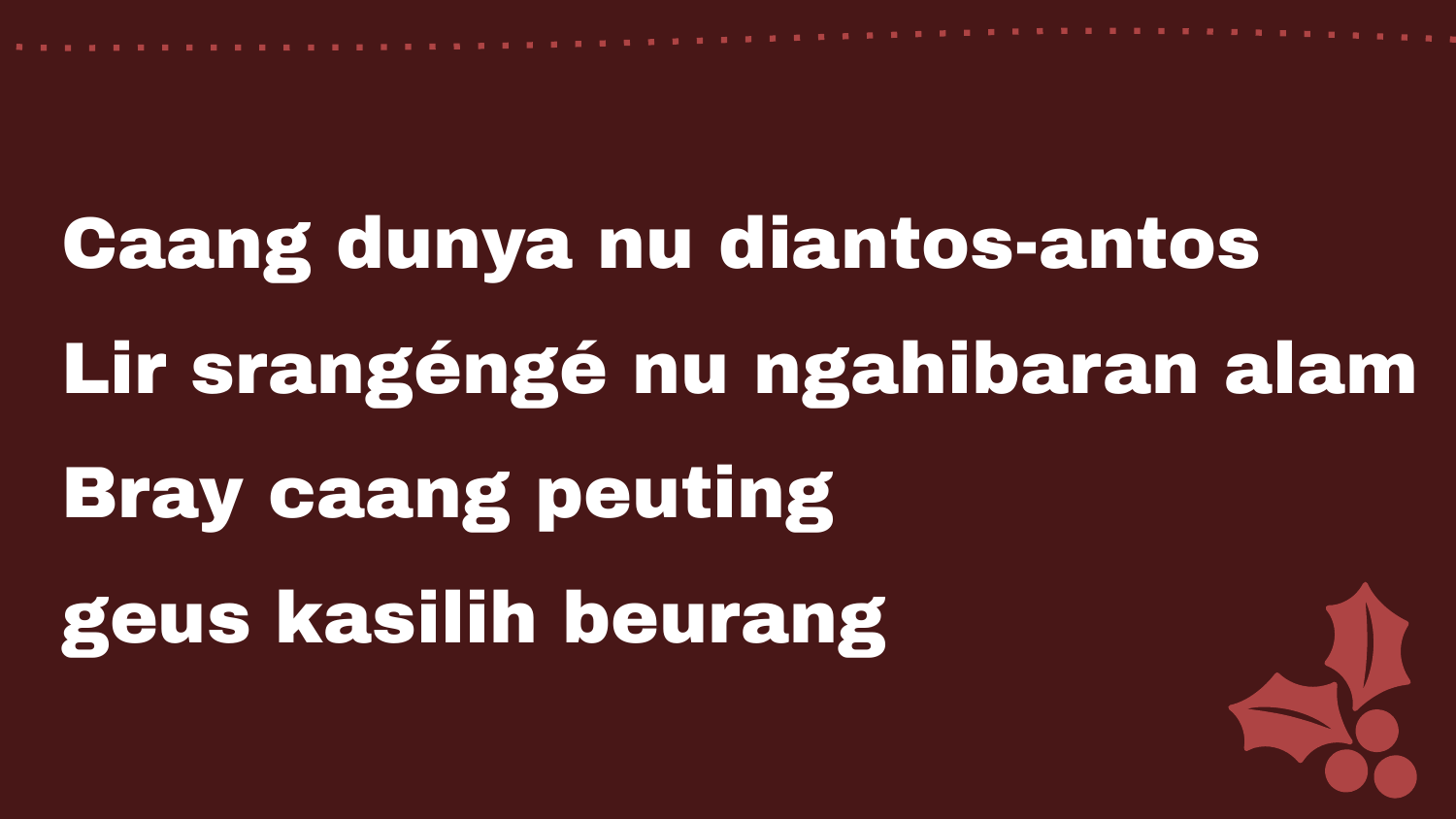

Caang dunya nu diantos-antos
Lir srangéngé nu ngahibaran alam
Bray caang peuting
geus kasilih beurang